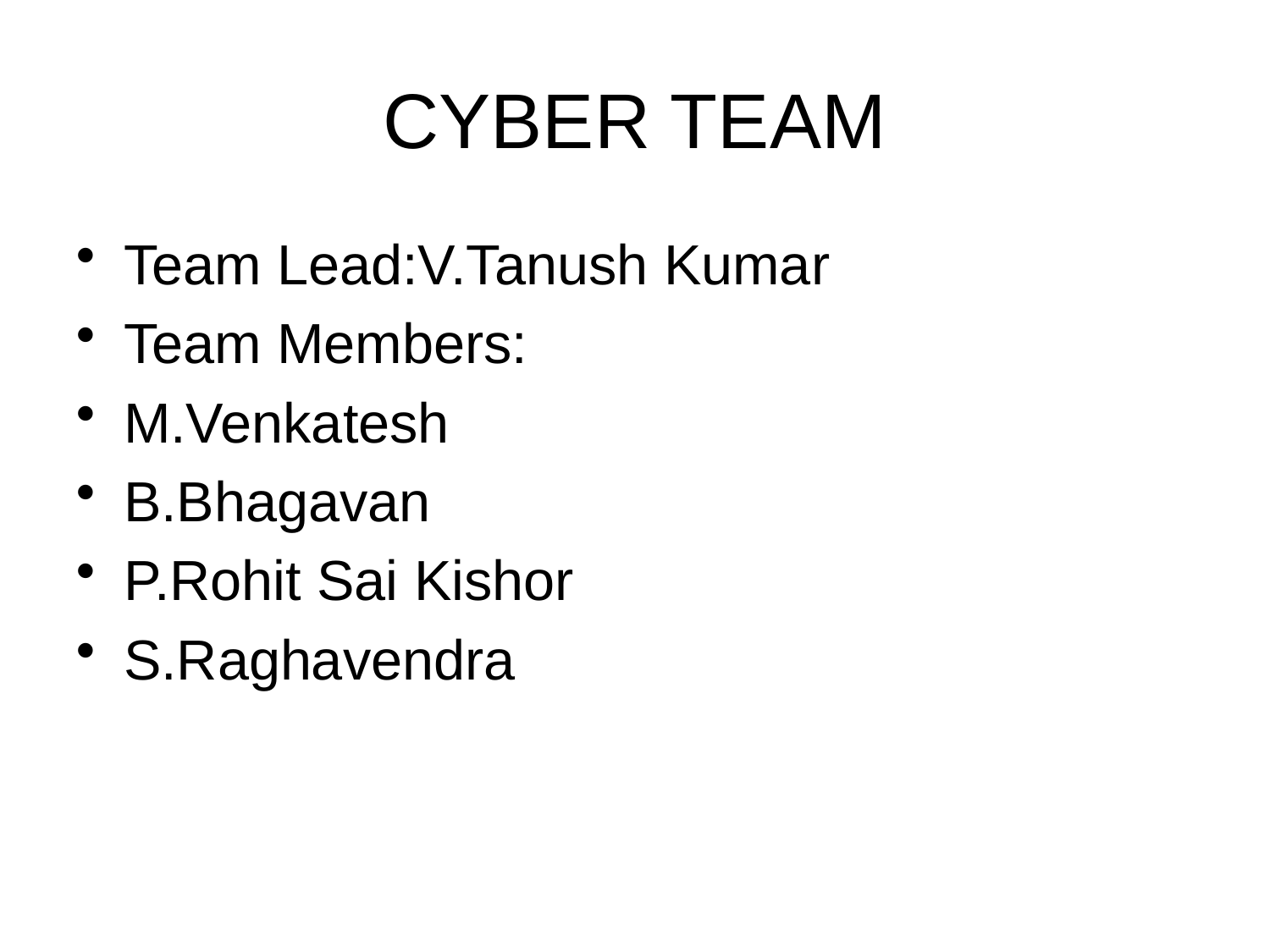

# CYBER TEAM
Team Lead:V.Tanush Kumar
Team Members:
M.Venkatesh
B.Bhagavan
P.Rohit Sai Kishor
S.Raghavendra